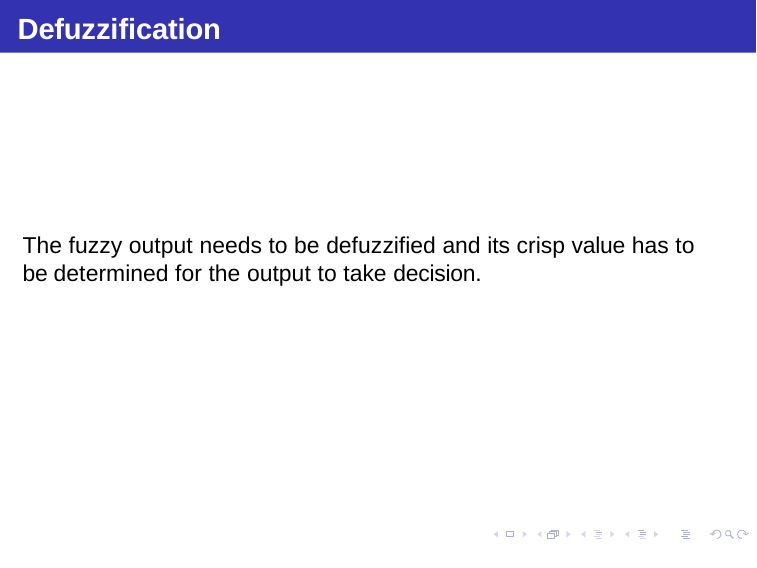

# Defuzzification
The fuzzy output needs to be defuzzified and its crisp value has to be determined for the output to take decision.
Debasis Samanta (IIT Kharagpur)
Soft Computing Applications
23.01.2016
25 / 34